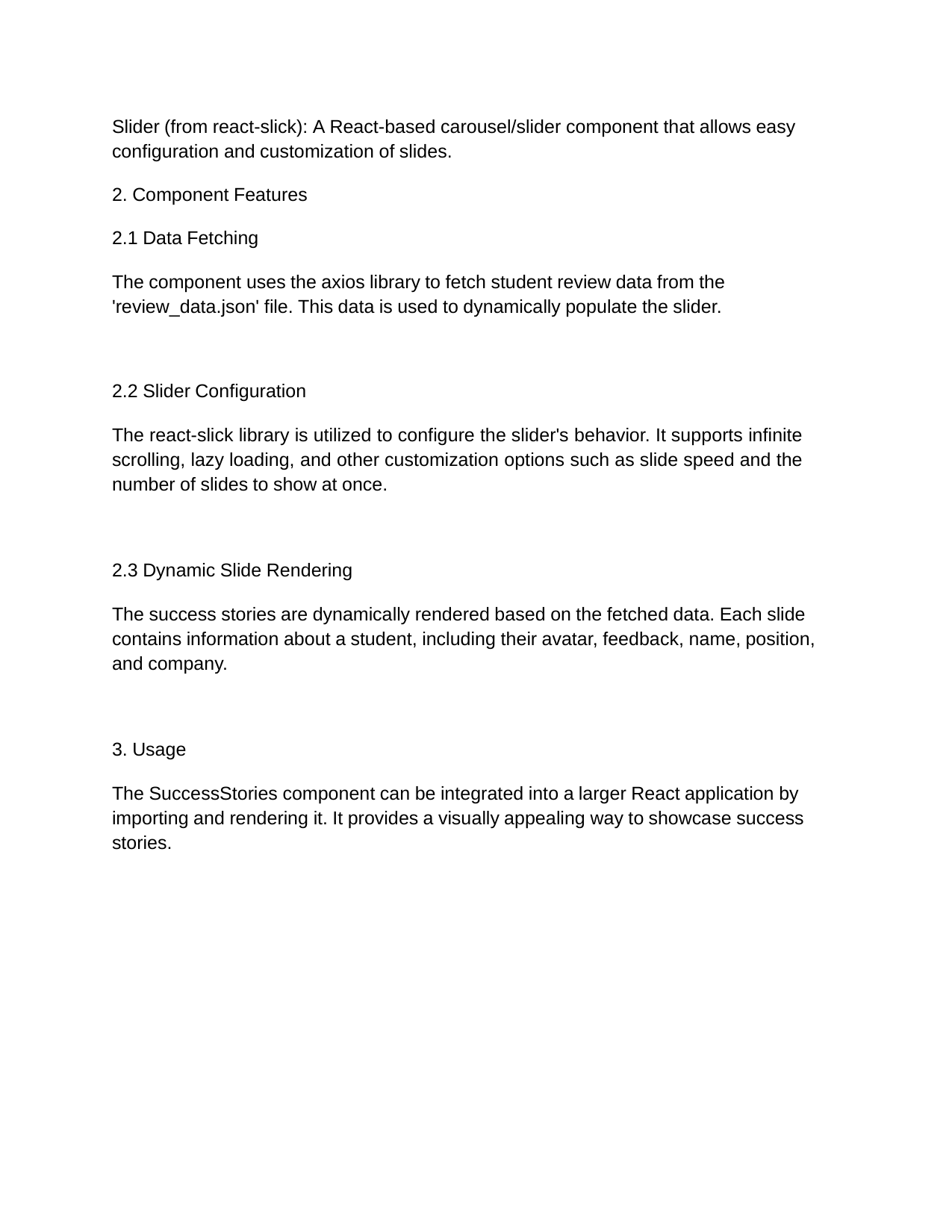

Slider (from react-slick): A React-based carousel/slider component that allows easy configuration and customization of slides.

2. Component Features

2.1 Data Fetching

The component uses the axios library to fetch student review data from the 'review_data.json' file. This data is used to dynamically populate the slider.
2.2 Slider Configuration

The react-slick library is utilized to configure the slider's behavior. It supports infinite scrolling, lazy loading, and other customization options such as slide speed and the number of slides to show at once.
2.3 Dynamic Slide Rendering

The success stories are dynamically rendered based on the fetched data. Each slide contains information about a student, including their avatar, feedback, name, position, and company.
3. Usage

The SuccessStories component can be integrated into a larger React application by importing and rendering it. It provides a visually appealing way to showcase success stories.